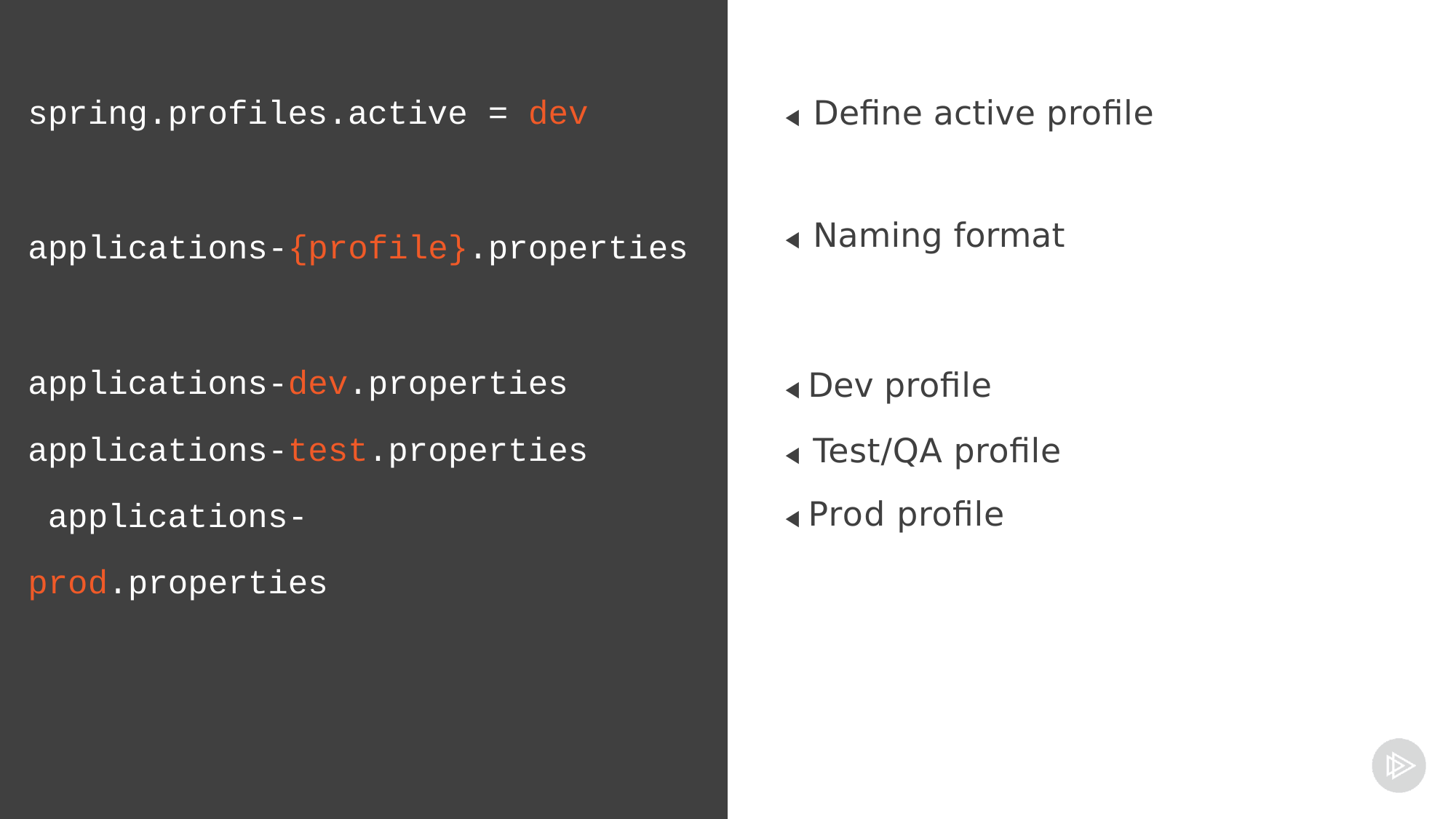

spring.profiles.active = dev
# ◀ Define active profile
◀ Naming format
applications-{profile}.properties
applications-dev.properties
applications-test.properties  applications-prod.properties
◀ Dev profile
◀ Test/QA profile
◀ Prod profile
19